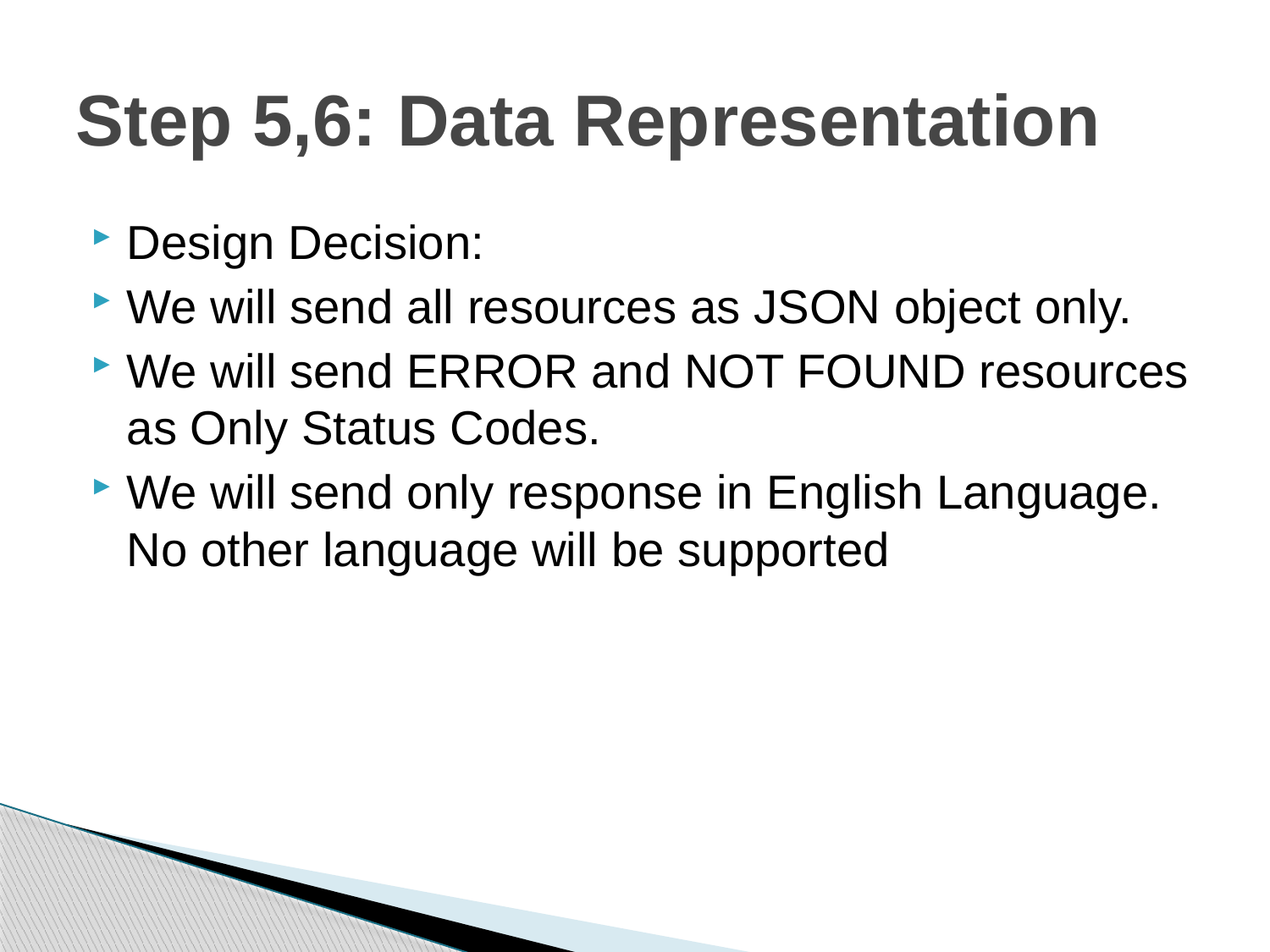

# Step 5,6: Data Representation
Design Decision:
We will send all resources as JSON object only.
We will send ERROR and NOT FOUND resources as Only Status Codes.
We will send only response in English Language. No other language will be supported